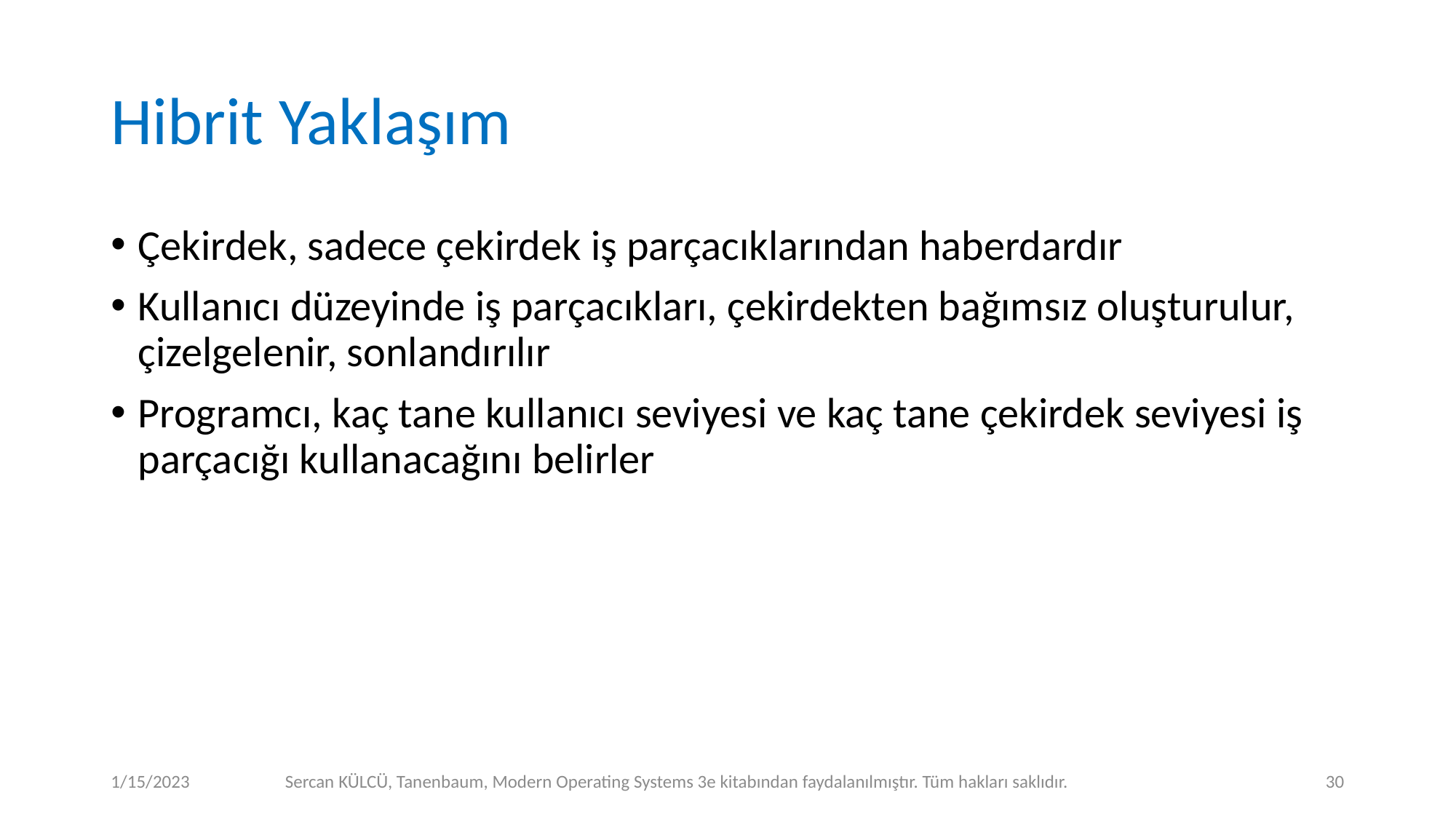

# Hibrit Yaklaşım
Çekirdek, sadece çekirdek iş parçacıklarından haberdardır
Kullanıcı düzeyinde iş parçacıkları, çekirdekten bağımsız oluşturulur, çizelgelenir, sonlandırılır
Programcı, kaç tane kullanıcı seviyesi ve kaç tane çekirdek seviyesi iş parçacığı kullanacağını belirler
1/15/2023
Sercan KÜLCÜ, Tanenbaum, Modern Operating Systems 3e kitabından faydalanılmıştır. Tüm hakları saklıdır.
30